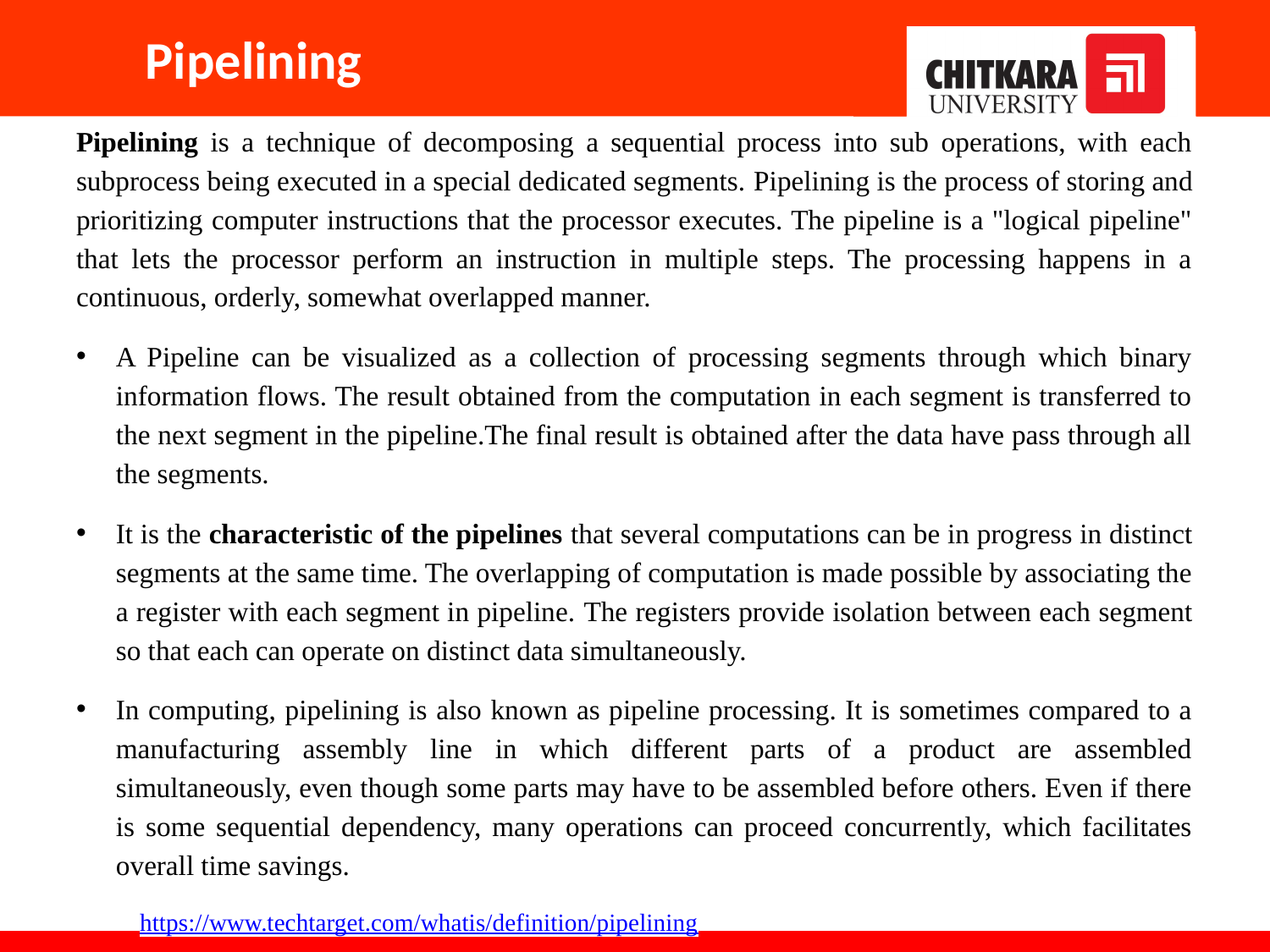

# Pipelining
Pipelining is a technique of decomposing a sequential process into sub operations, with each subprocess being executed in a special dedicated segments. Pipelining is the process of storing and prioritizing computer instructions that the processor executes. The pipeline is a "logical pipeline" that lets the processor perform an instruction in multiple steps. The processing happens in a continuous, orderly, somewhat overlapped manner.
A Pipeline can be visualized as a collection of processing segments through which binary information flows. The result obtained from the computation in each segment is transferred to the next segment in the pipeline.The final result is obtained after the data have pass through all the segments.
It is the characteristic of the pipelines that several computations can be in progress in distinct segments at the same time. The overlapping of computation is made possible by associating the a register with each segment in pipeline. The registers provide isolation between each segment so that each can operate on distinct data simultaneously.
In computing, pipelining is also known as pipeline processing. It is sometimes compared to a manufacturing assembly line in which different parts of a product are assembled simultaneously, even though some parts may have to be assembled before others. Even if there is some sequential dependency, many operations can proceed concurrently, which facilitates overall time savings.
https://www.techtarget.com/whatis/definition/pipelining

6